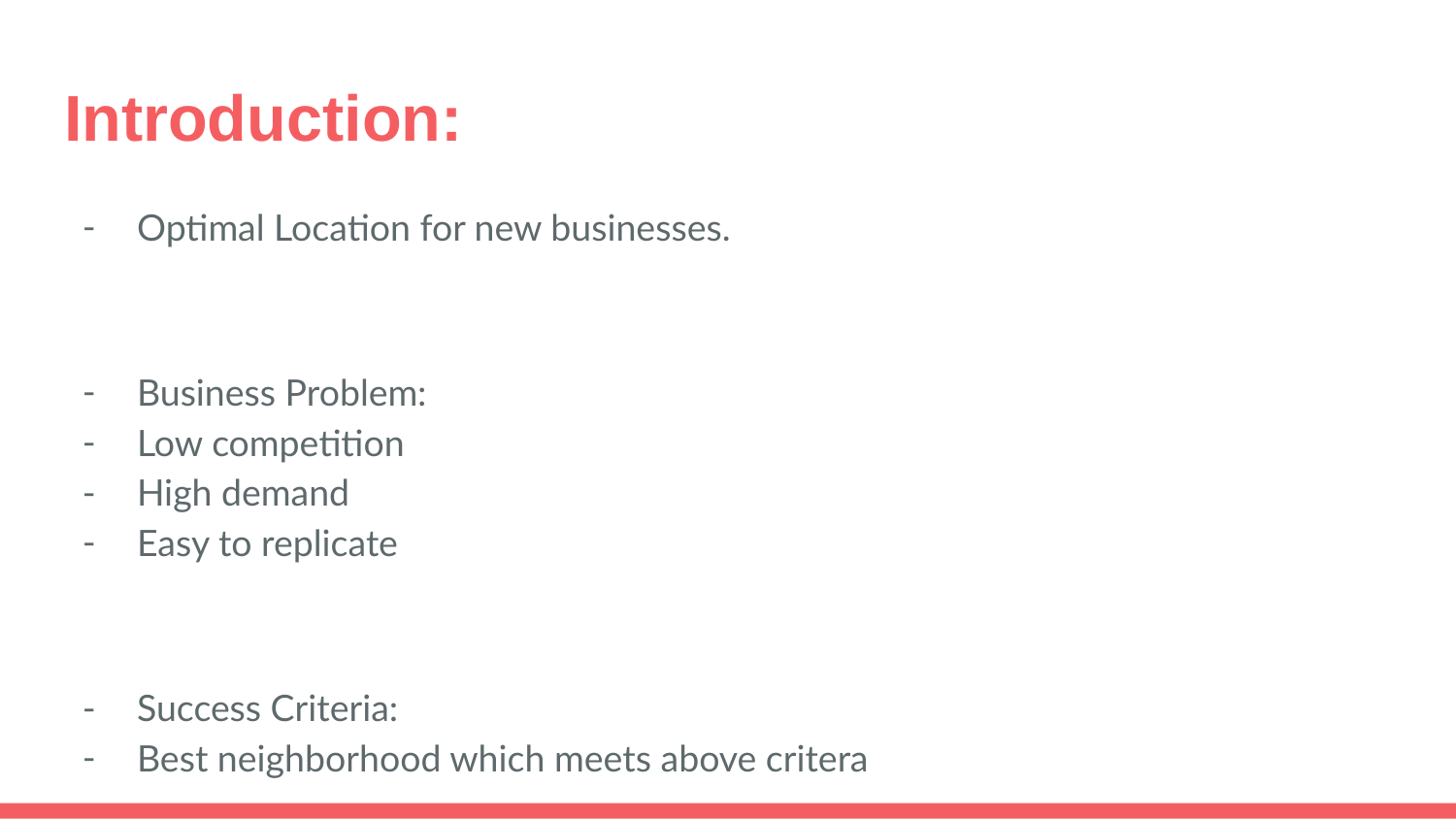

# Introduction:
Optimal Location for new businesses.

Business Problem:
Low competition
High demand
Easy to replicate

Success Criteria:
Best neighborhood which meets above critera